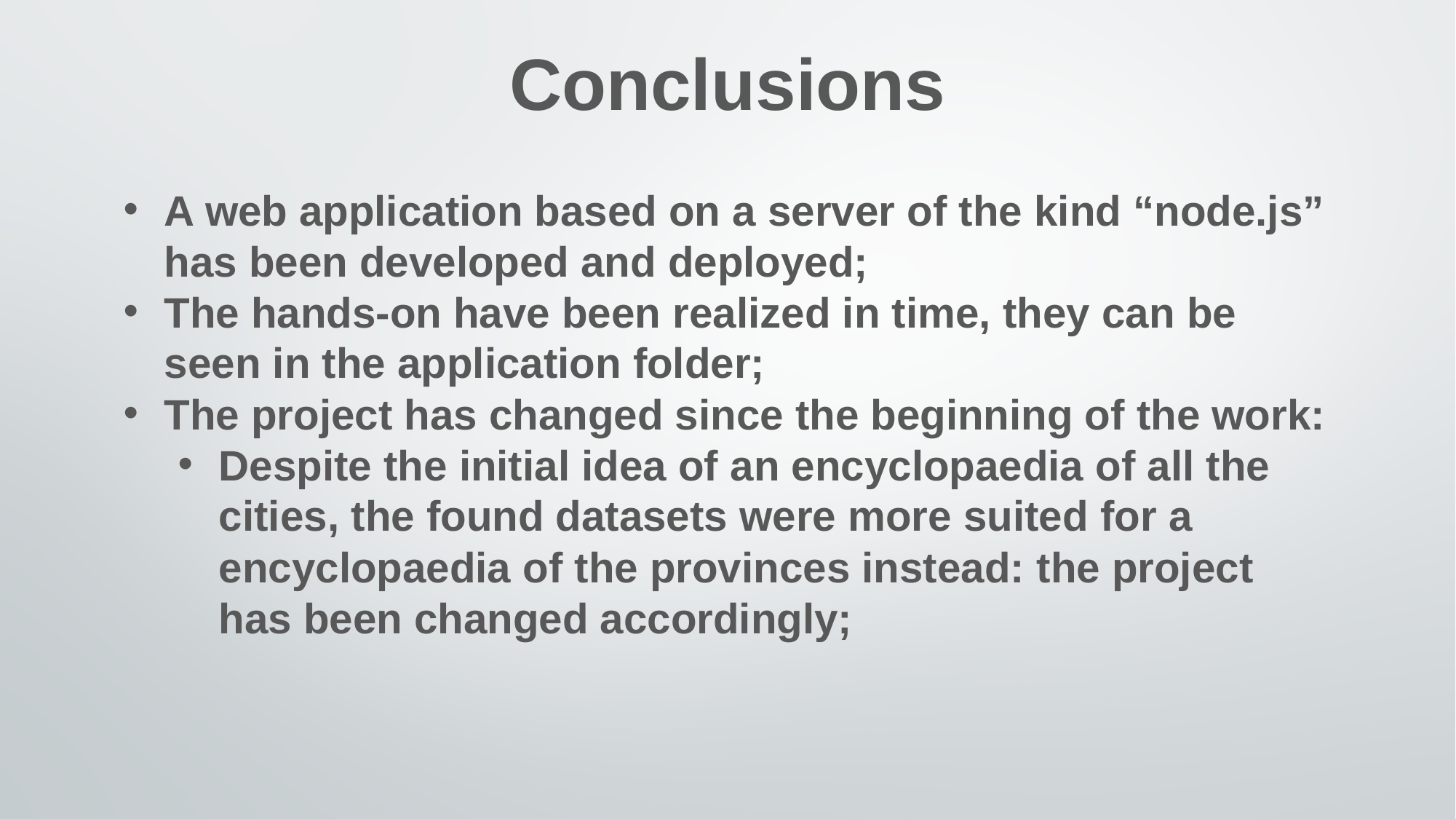

Conclusions
A web application based on a server of the kind “node.js” has been developed and deployed;
The hands-on have been realized in time, they can be seen in the application folder;
The project has changed since the beginning of the work:
Despite the initial idea of an encyclopaedia of all the cities, the found datasets were more suited for a encyclopaedia of the provinces instead: the project has been changed accordingly;